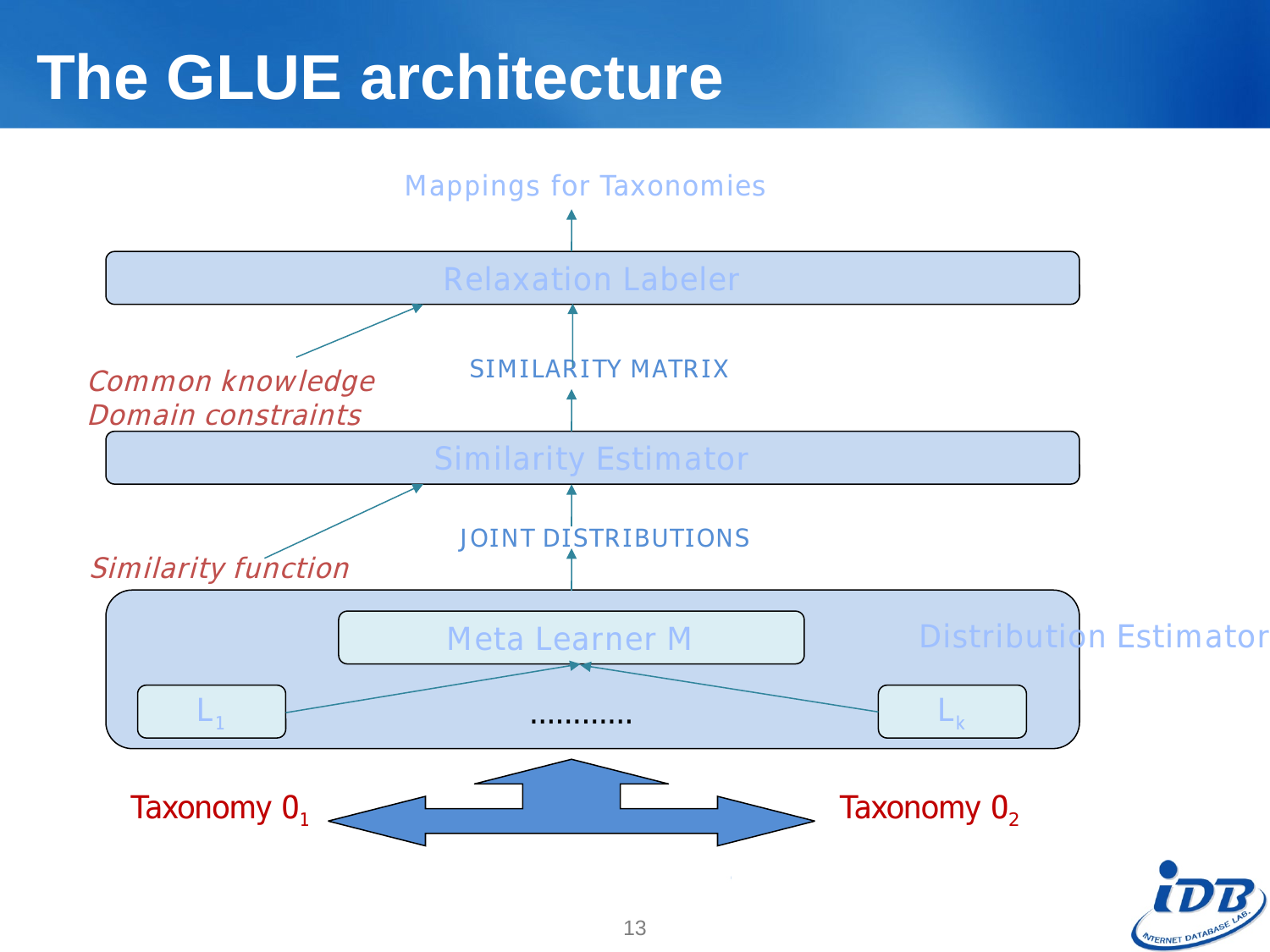

# The GLUE architecture
Mappings for Taxonomies

Relaxation Labeler

Similarity Matrix
Common knowledge
Domain constraints

Similarity Estimator

Joint Distributions
Similarity function

Distribution Estimator
Meta Learner M

L1
Lk
…………

Taxonomy 01
Taxonomy 02
13